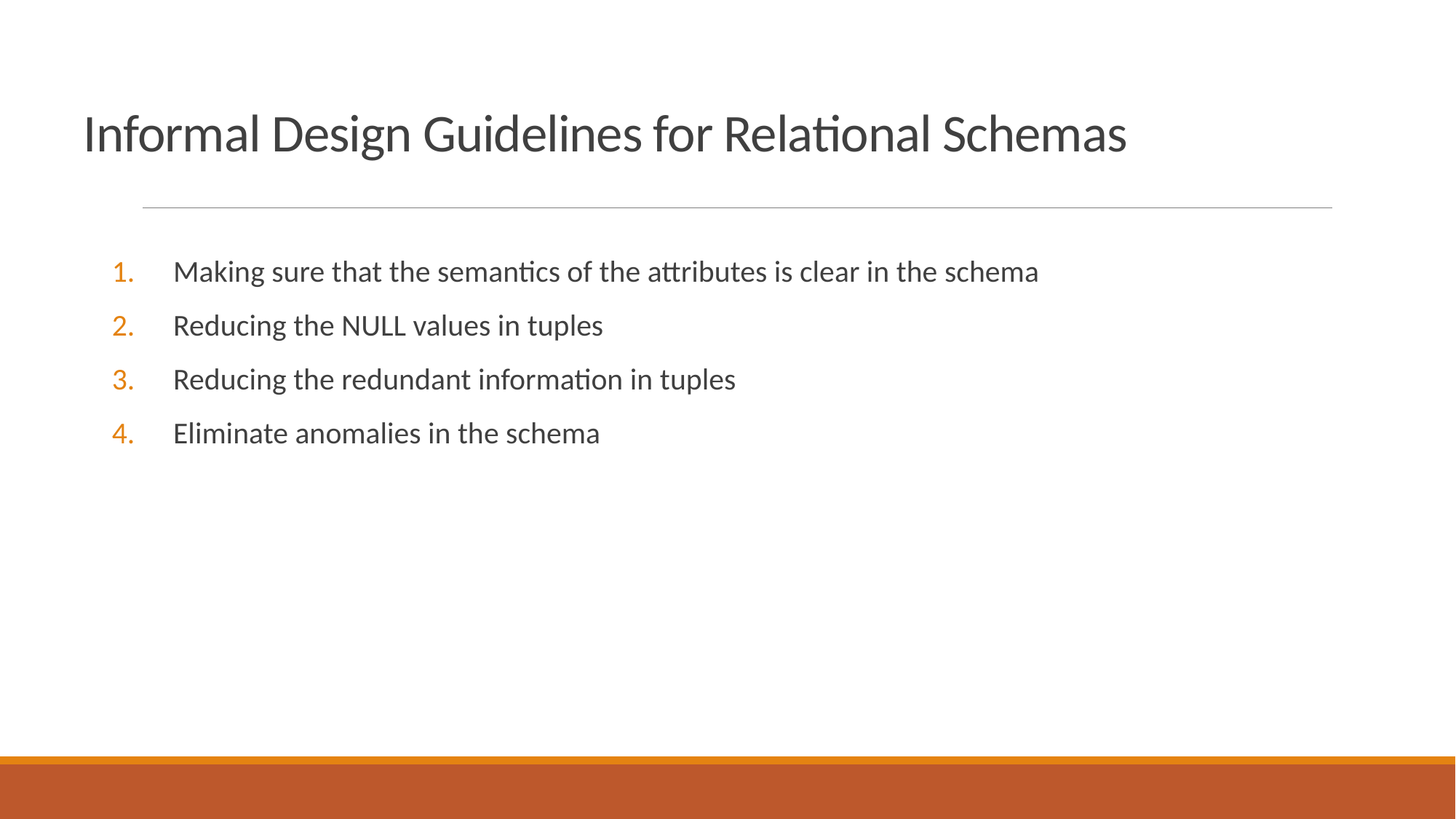

# Informal Design Guidelines for Relational Schemas
Making sure that the semantics of the attributes is clear in the schema
Reducing the NULL values in tuples
Reducing the redundant information in tuples
Eliminate anomalies in the schema